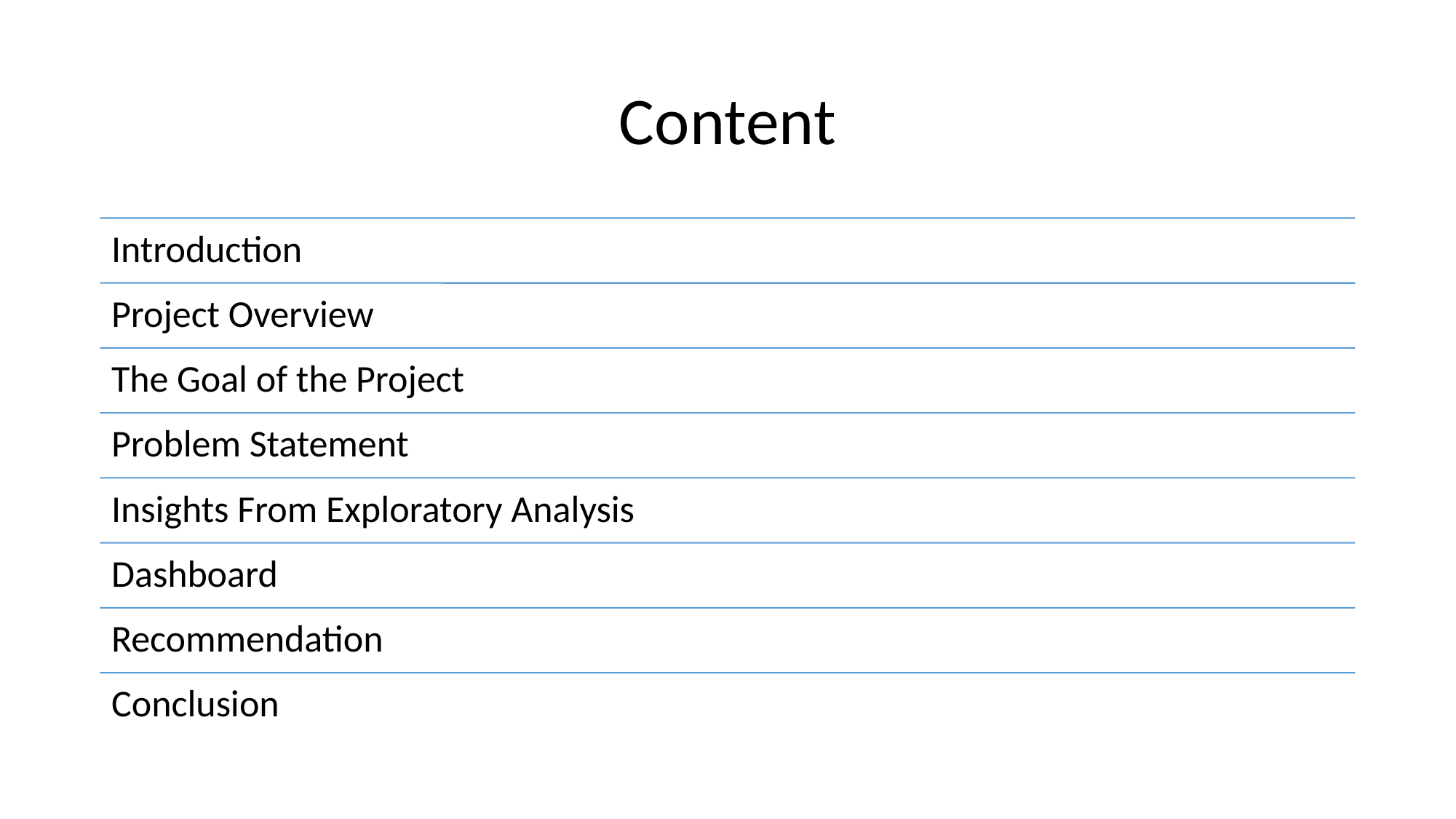

# Content
Introduction
Project Overview
The Goal of the Project
Problem Statement
Insights From Exploratory Analysis
Dashboard
Recommendation
Conclusion